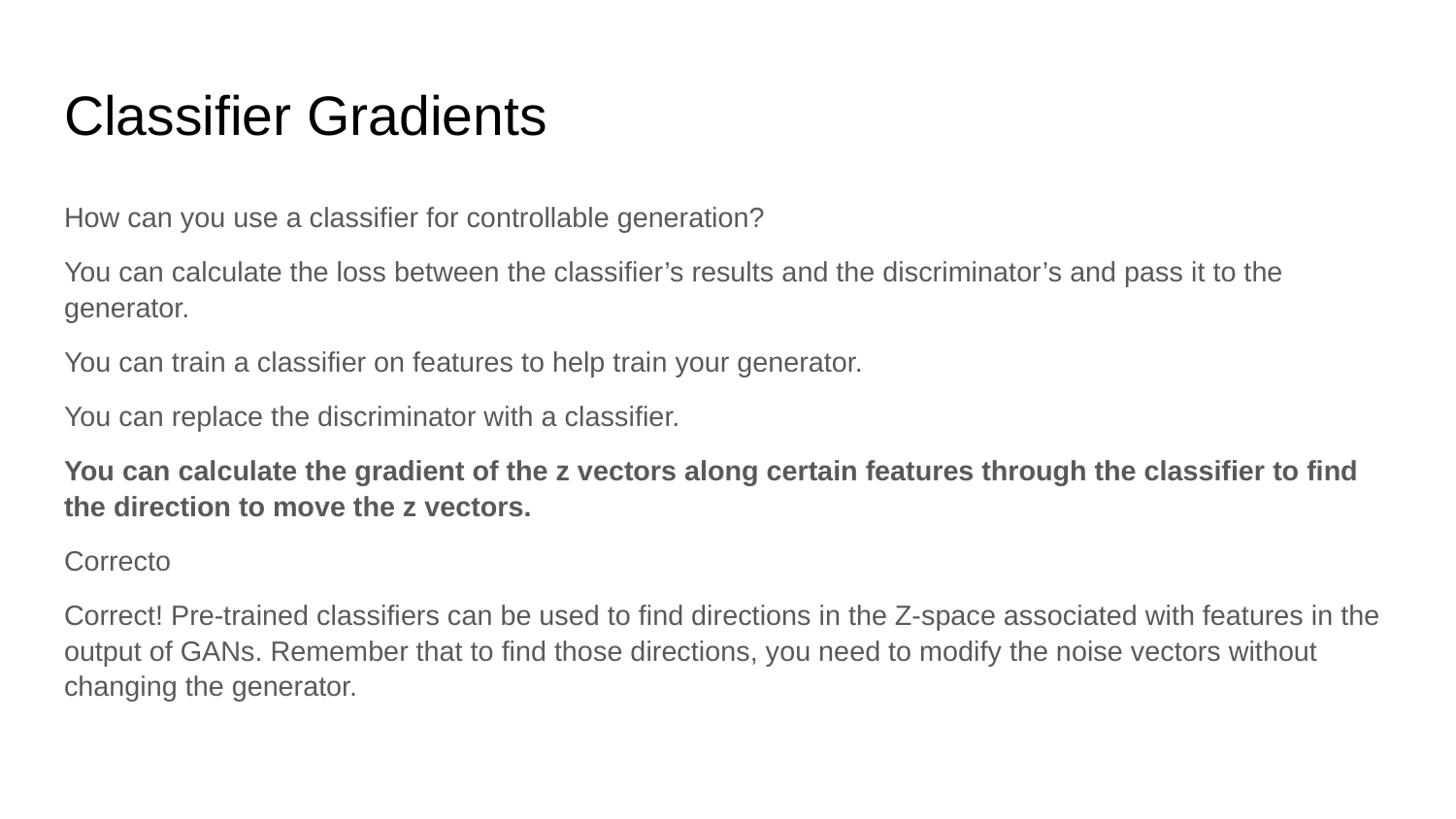

# Classifier Gradients
How can you use a classifier for controllable generation?
You can calculate the loss between the classifier’s results and the discriminator’s and pass it to the generator.
You can train a classifier on features to help train your generator.
You can replace the discriminator with a classifier.
You can calculate the gradient of the z vectors along certain features through the classifier to find the direction to move the z vectors.
Correcto
Correct! Pre-trained classifiers can be used to find directions in the Z-space associated with features in the output of GANs. Remember that to find those directions, you need to modify the noise vectors without changing the generator.